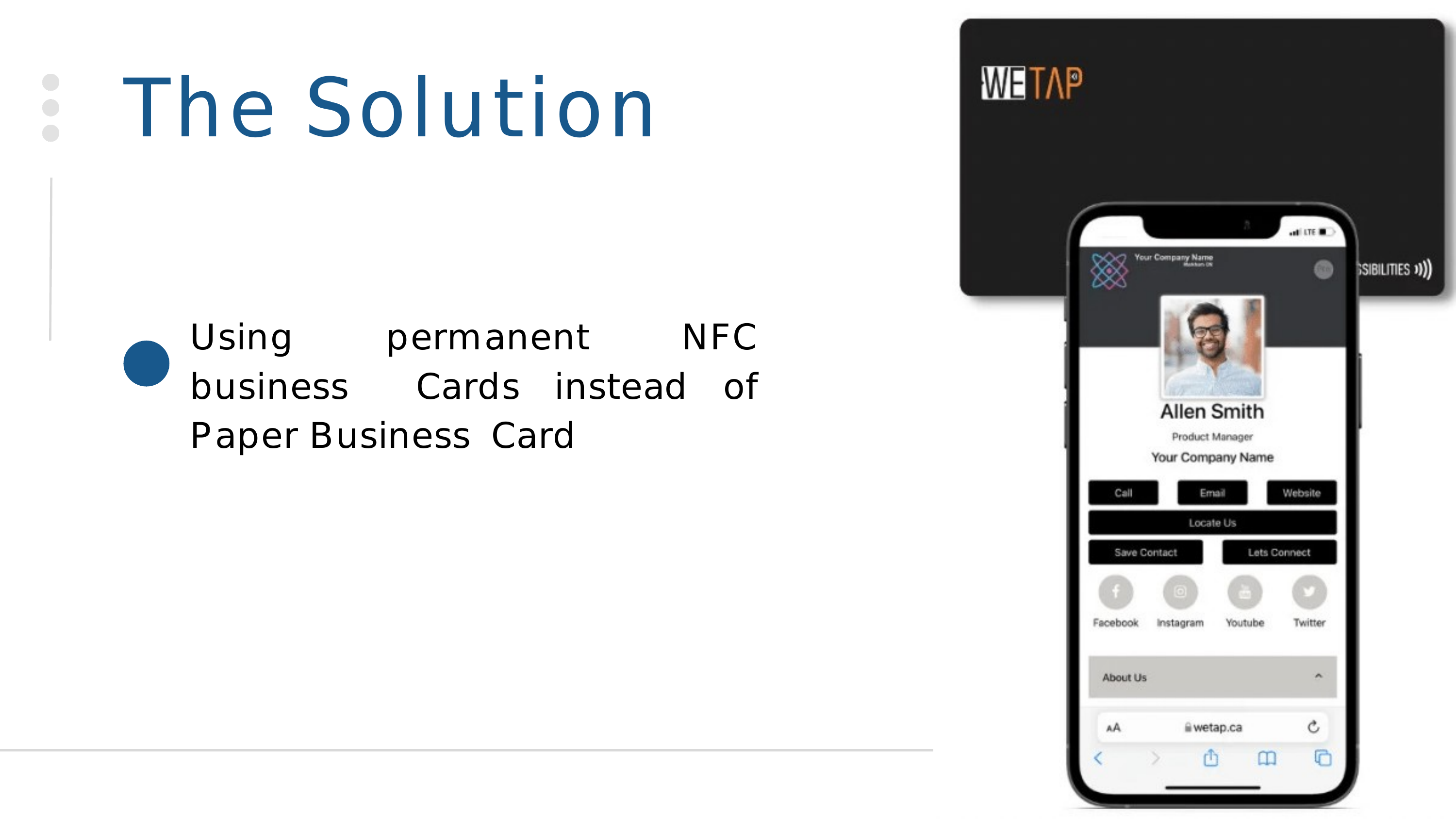

The Solution
Using permanent NFC business  Cards instead of Paper Business  Card